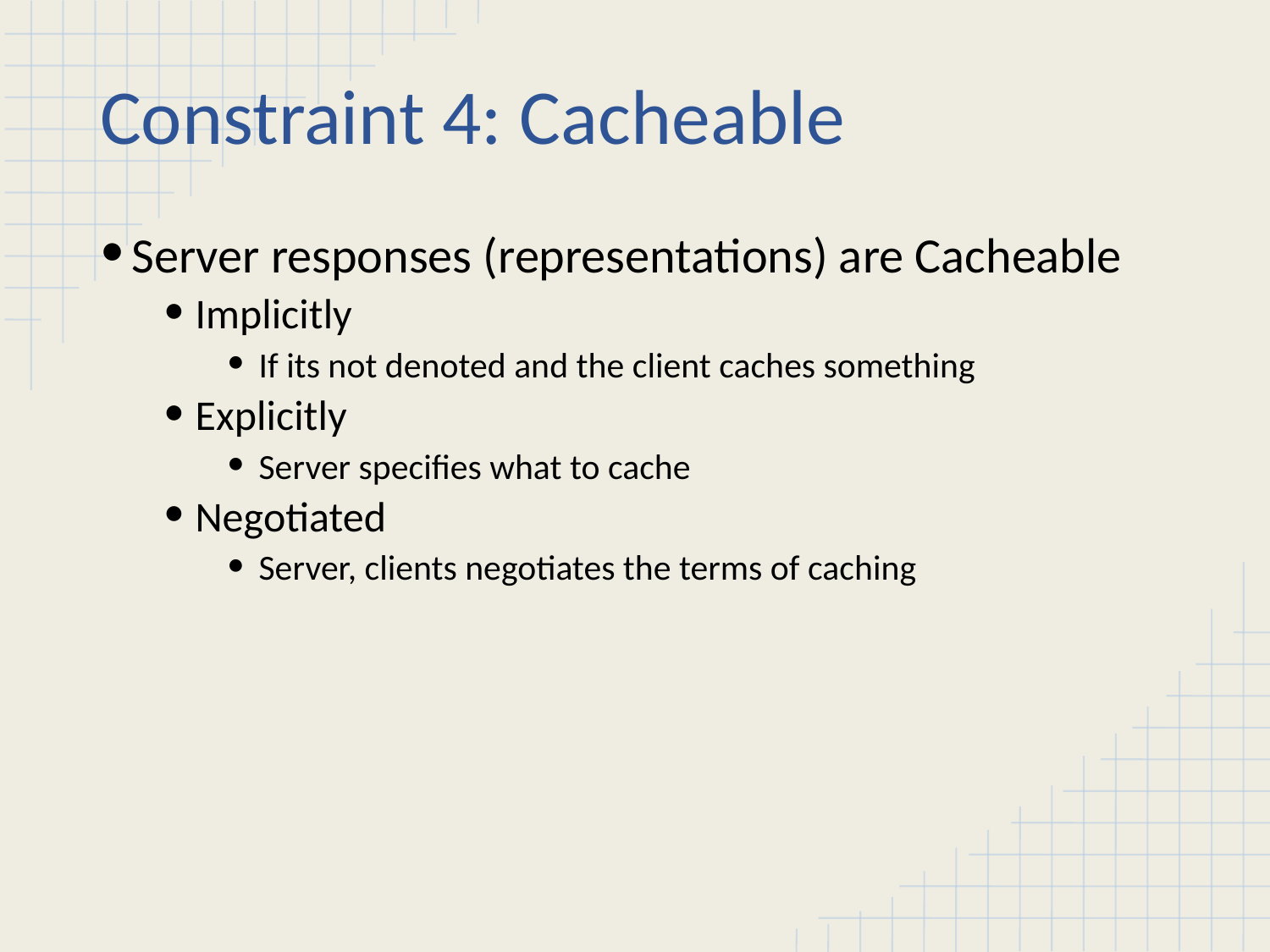

# Constraint 4: Cacheable
Server responses (representations) are Cacheable
Implicitly
If its not denoted and the client caches something
Explicitly
Server specifies what to cache
Negotiated
Server, clients negotiates the terms of caching